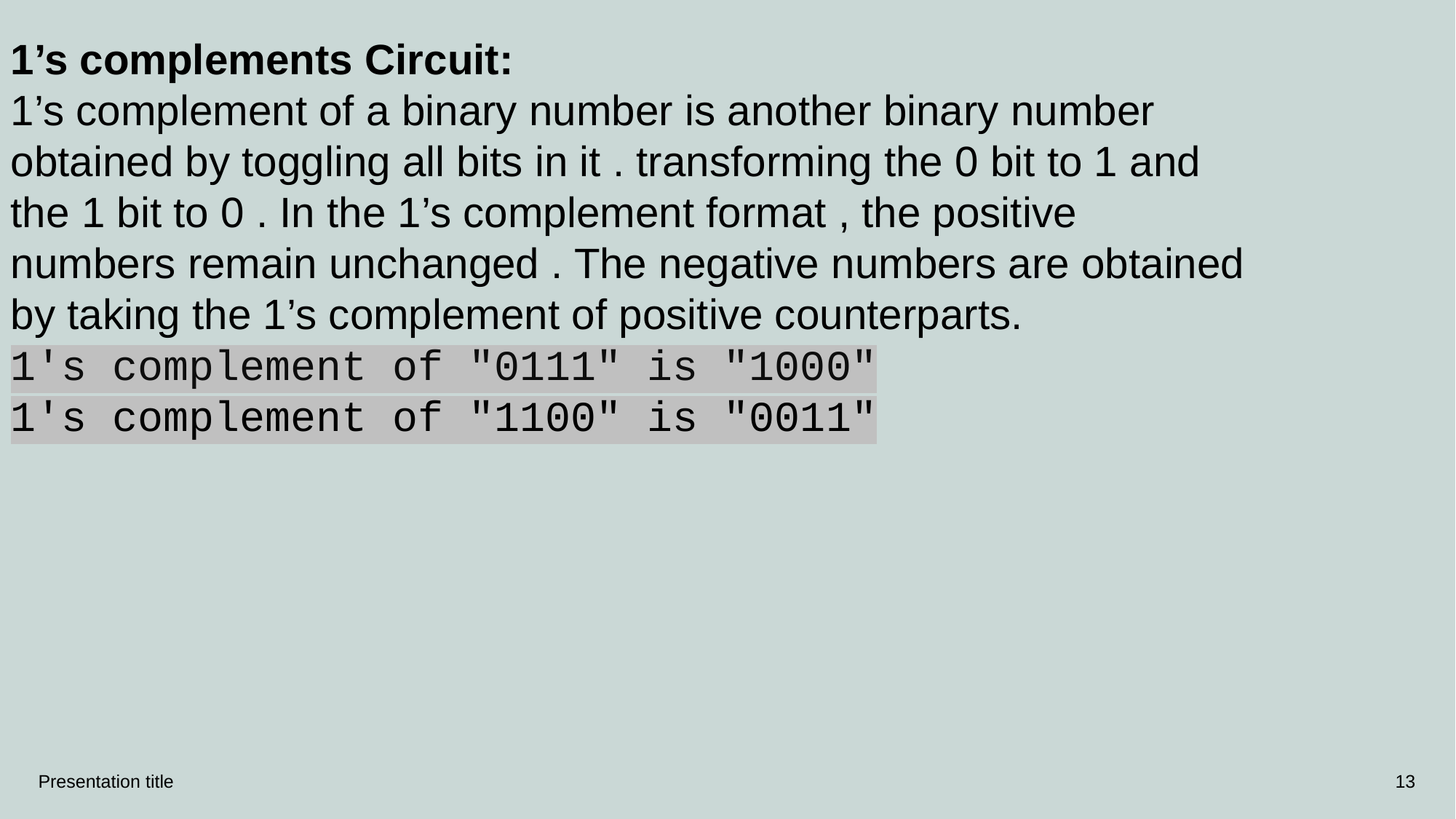

1’s complements Circuit:
1’s complement of a binary number is another binary number
obtained by toggling all bits in it . transforming the 0 bit to 1 and
the 1 bit to 0 . In the 1’s complement format , the positive
numbers remain unchanged . The negative numbers are obtained
by taking the 1’s complement of positive counterparts.
1's complement of "0111" is "1000"
1's complement of "1100" is "0011"
Presentation title
13